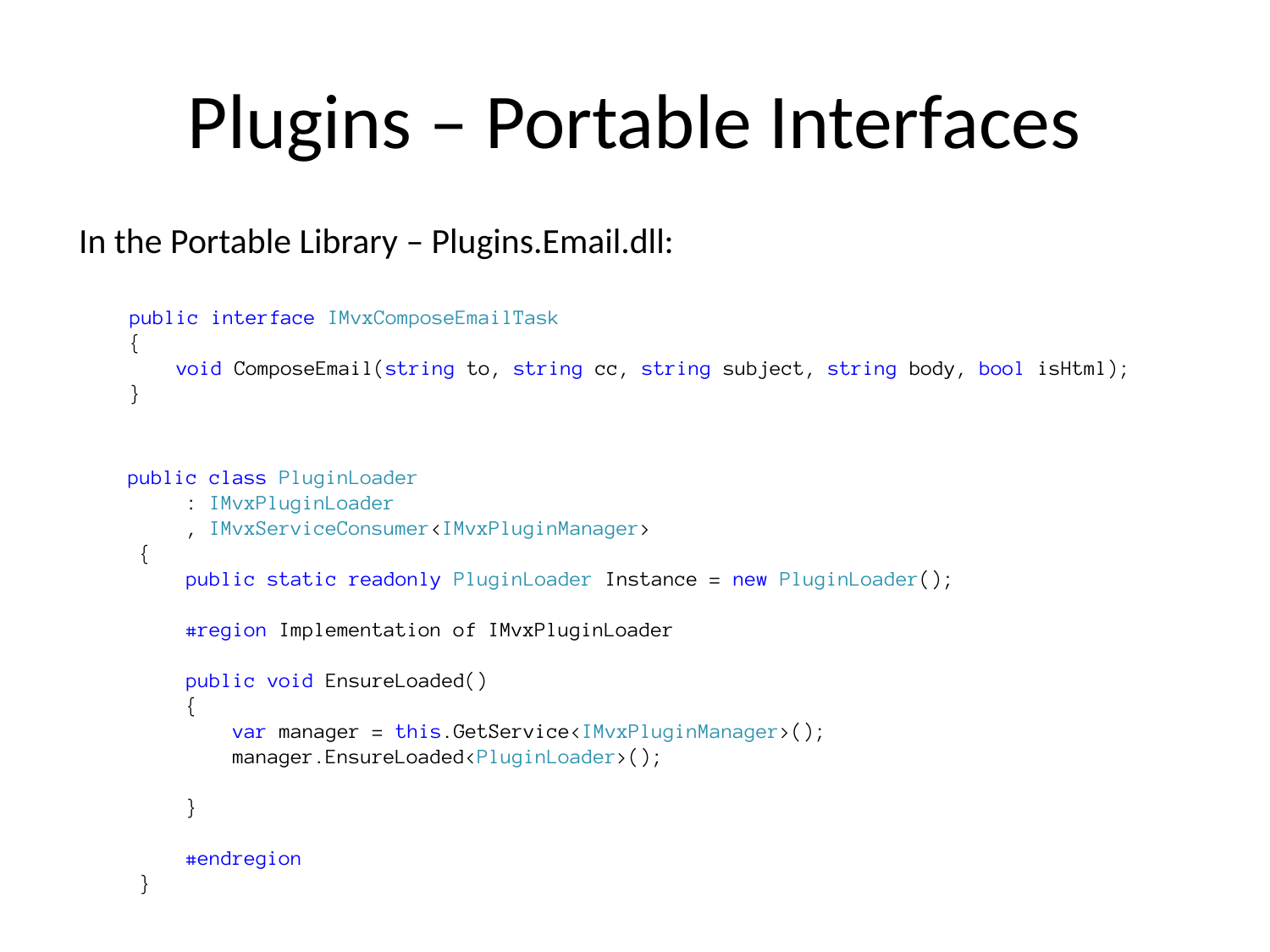

# Plugins – Portable Interfaces
In the Portable Library – Plugins.Email.dll:
    public interface IMvxComposeEmailTask
    {
        void ComposeEmail(string to, string cc, string subject, string body, bool isHtml);
    }
    public class PluginLoader
         : IMvxPluginLoader
         , IMvxServiceConsumer<IMvxPluginManager>
     {
         public static readonly PluginLoader Instance = new PluginLoader();

         #region Implementation of IMvxPluginLoader

         public void EnsureLoaded()
         {
             var manager = this.GetService<IMvxPluginManager>();
             manager.EnsureLoaded<PluginLoader>();

         }

         #endregion
     }